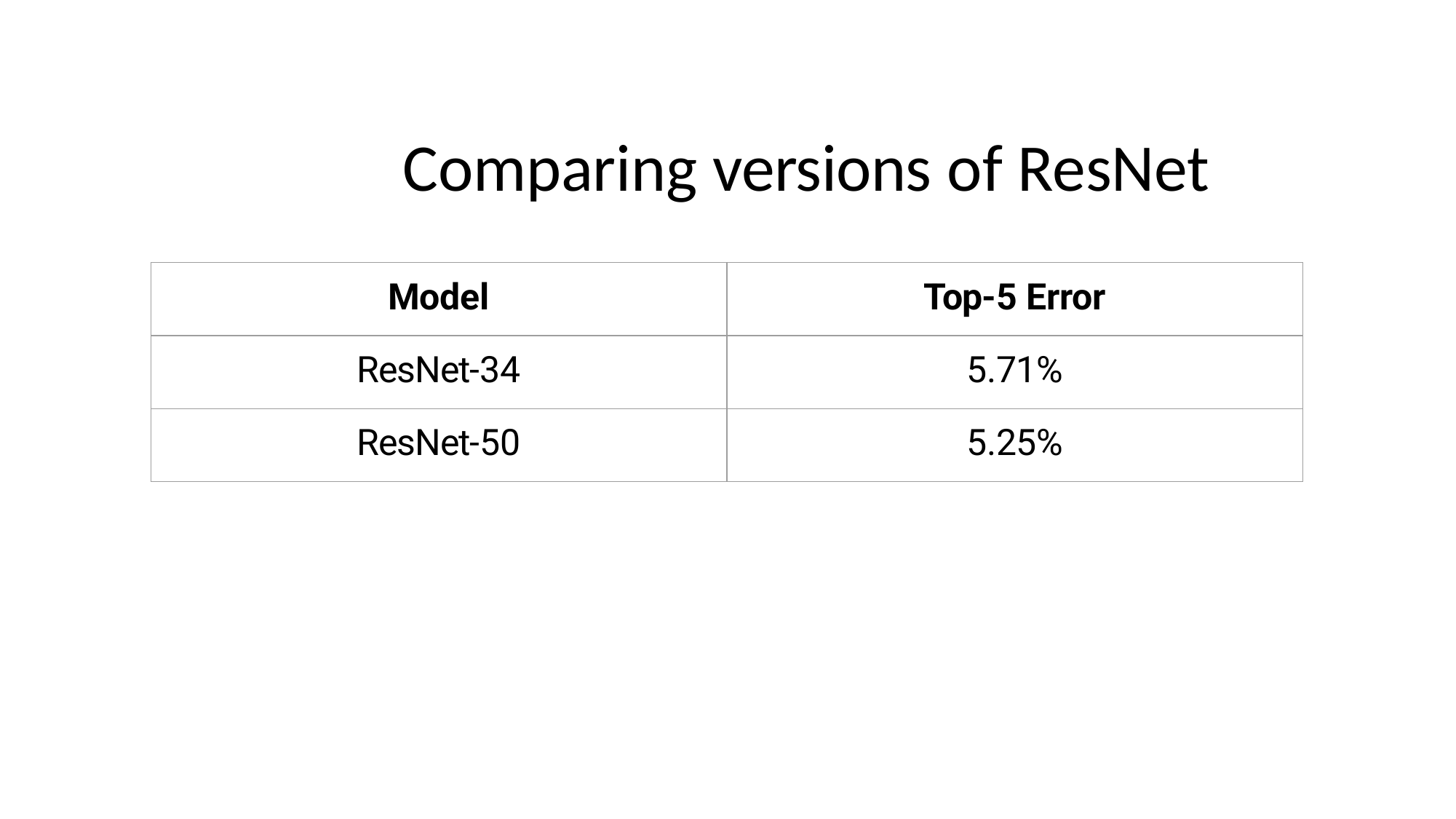

# Comparing versions of ResNet
| Model | Top-5 Error |
| --- | --- |
| ResNet-34 | 5.71% |
| ResNet-50 | 5.25% |